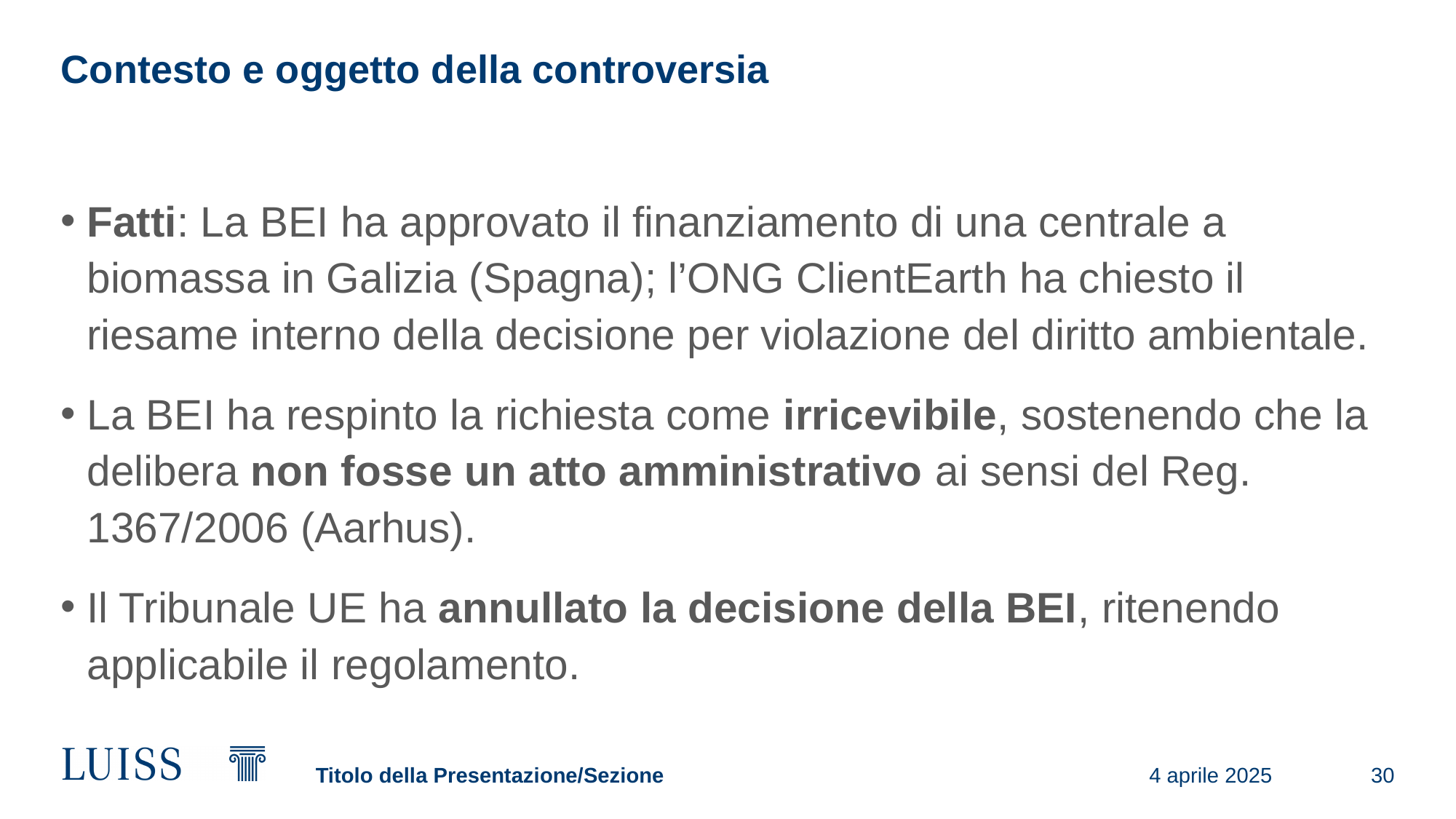

# Contesto e oggetto della controversia
Fatti: La BEI ha approvato il finanziamento di una centrale a biomassa in Galizia (Spagna); l’ONG ClientEarth ha chiesto il riesame interno della decisione per violazione del diritto ambientale.
La BEI ha respinto la richiesta come irricevibile, sostenendo che la delibera non fosse un atto amministrativo ai sensi del Reg. 1367/2006 (Aarhus).
Il Tribunale UE ha annullato la decisione della BEI, ritenendo applicabile il regolamento.

Titolo della Presentazione/Sezione
4 aprile 2025
30